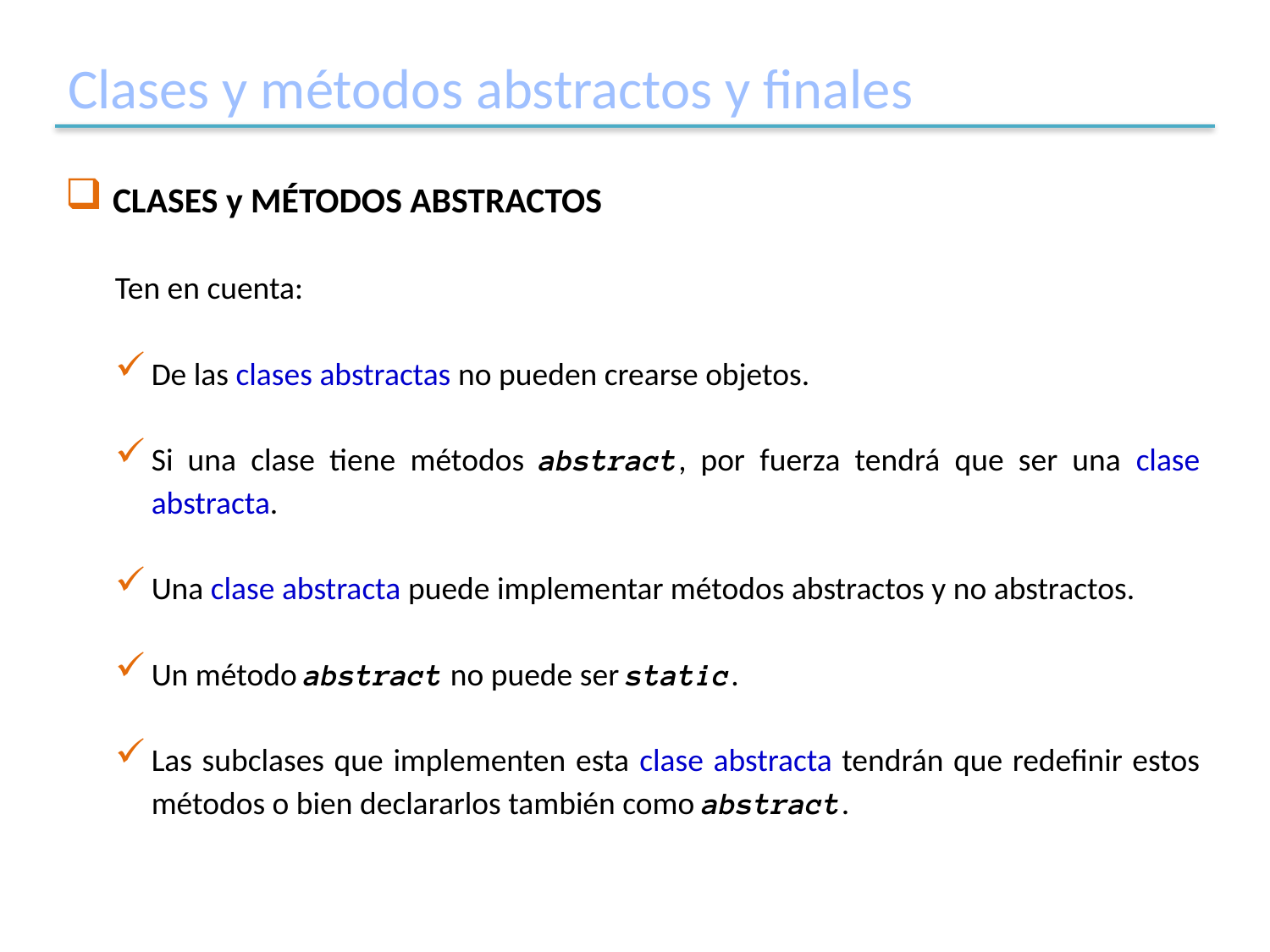

# Clases y métodos abstractos y finales
CLASES y MÉTODOS ABSTRACTOS
Ten en cuenta:
De las clases abstractas no pueden crearse objetos.
Si una clase tiene métodos abstract, por fuerza tendrá que ser una clase abstracta.
Una clase abstracta puede implementar métodos abstractos y no abstractos.
Un método abstract no puede ser static.
Las subclases que implementen esta clase abstracta tendrán que redefinir estos métodos o bien declararlos también como abstract.